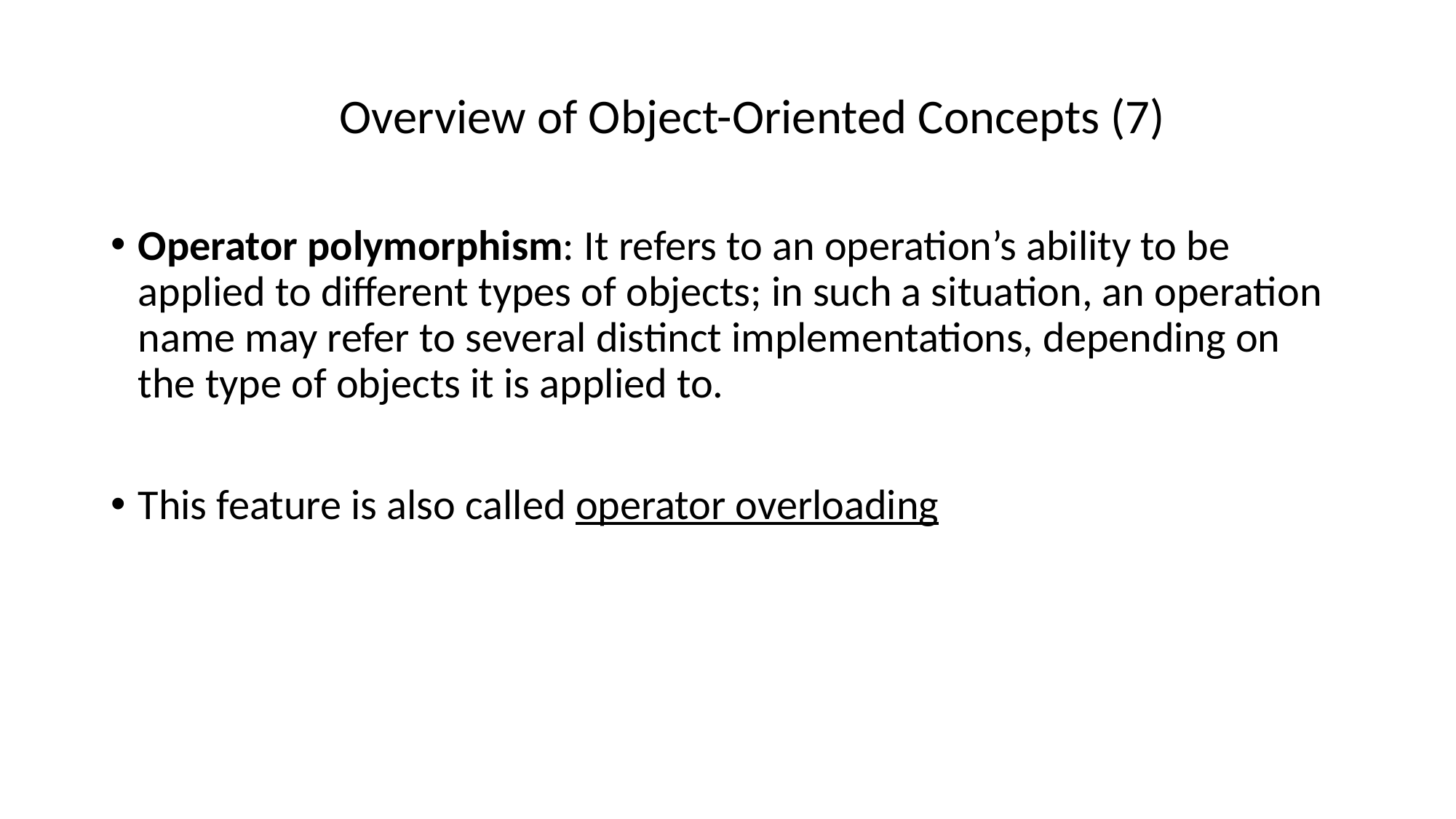

# Overview of Object-Oriented Concepts (7)
Operator polymorphism: It refers to an operation’s ability to be applied to different types of objects; in such a situation, an operation name may refer to several distinct implementations, depending on the type of objects it is applied to.

This feature is also called operator overloading